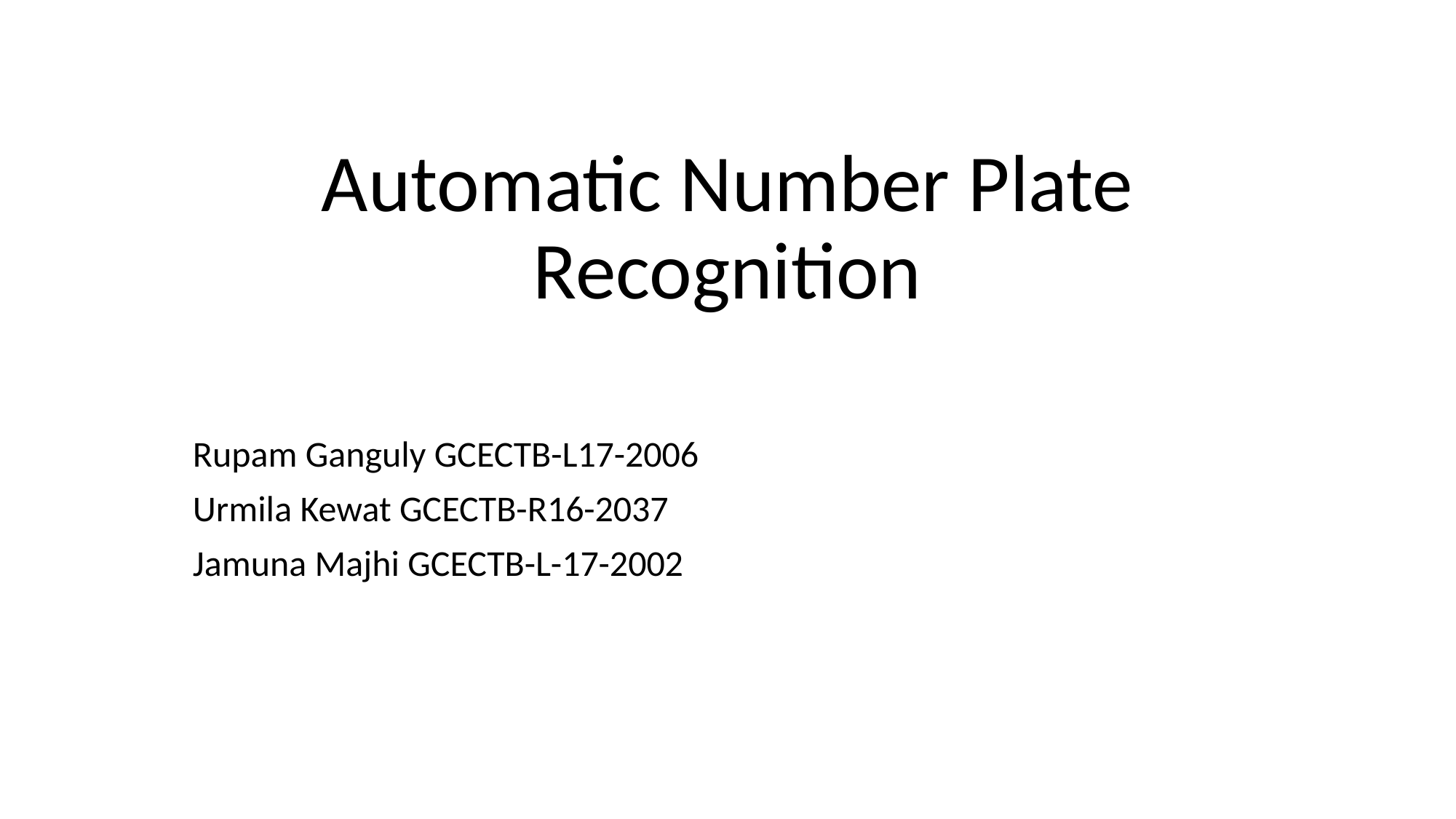

# Automatic Number Plate Recognition
Rupam Ganguly GCECTB-L17-2006
Urmila Kewat GCECTB-R16-2037
Jamuna Majhi GCECTB-L-17-2002